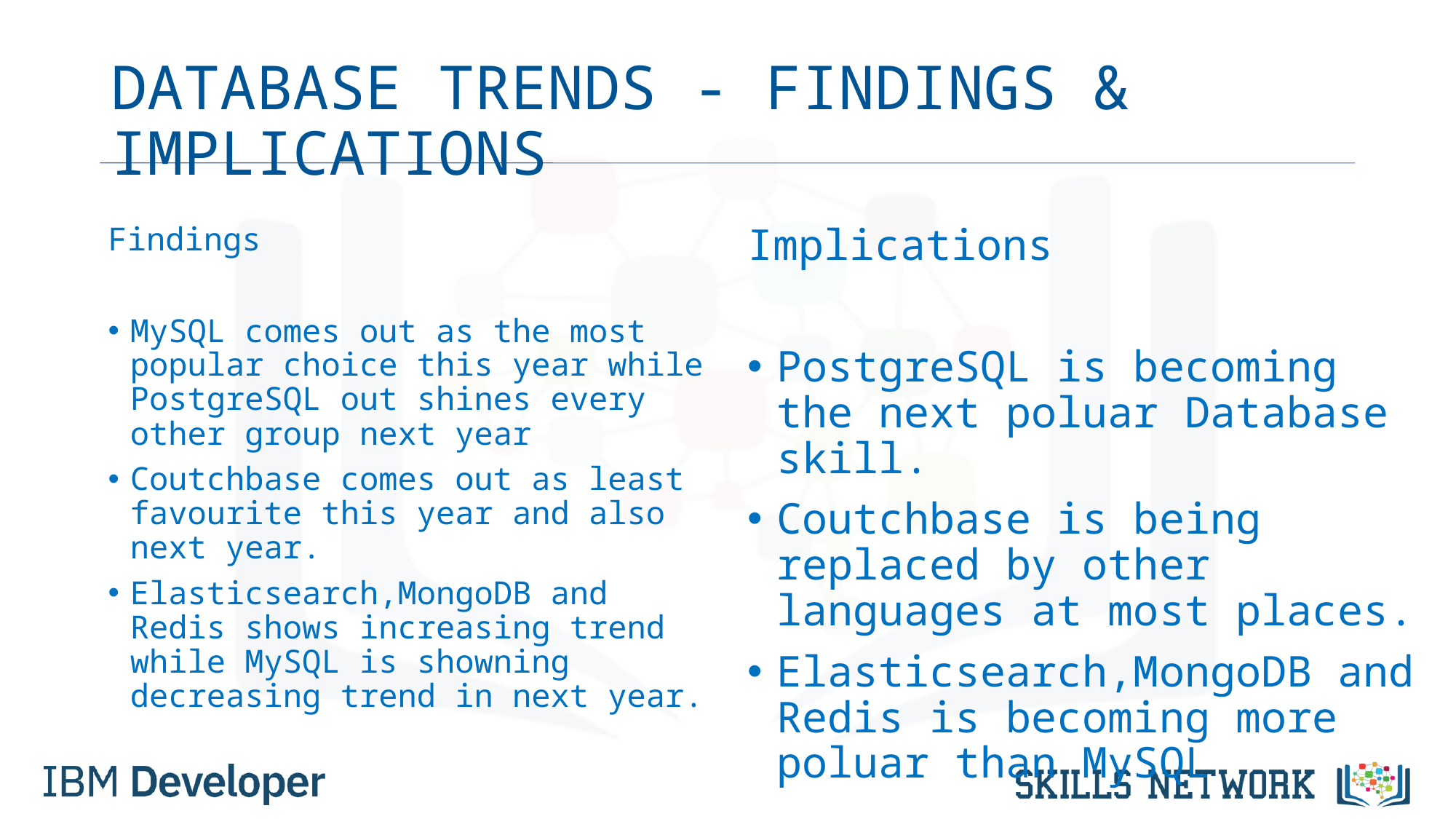

# DATABASE TRENDS - FINDINGS & IMPLICATIONS
Implications

PostgreSQL is becoming the next poluar Database skill.
Coutchbase is being replaced by other languages at most places.
Elasticsearch,MongoDB and Redis is becoming more poluar than MySQL
Findings

MySQL comes out as the most popular choice this year while PostgreSQL out shines every other group next year
Coutchbase comes out as least favourite this year and also next year.
Elasticsearch,MongoDB and Redis shows increasing trend while MySQL is showning decreasing trend in next year.